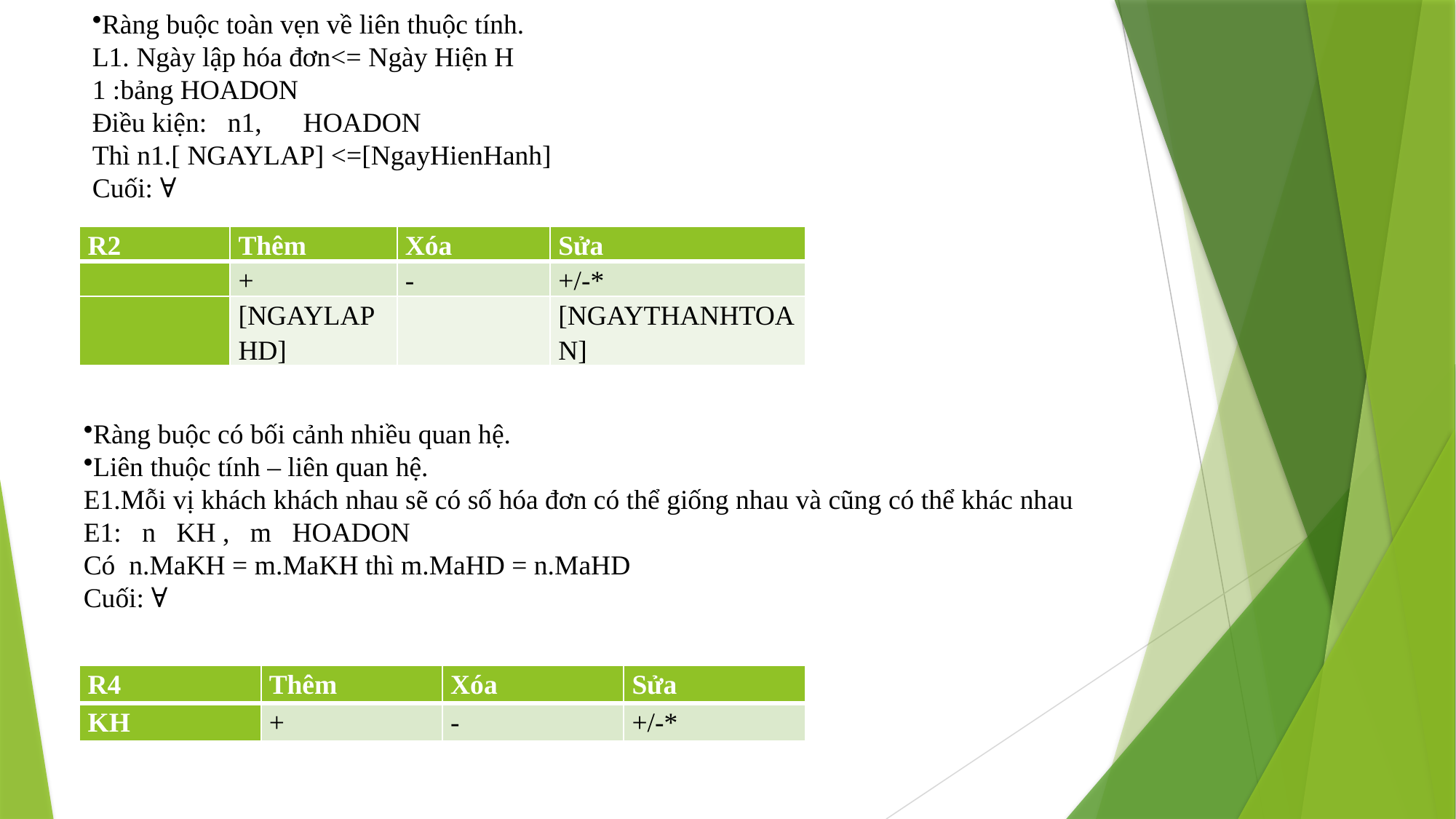

Ràng buộc toàn vẹn về liên thuộc tính.
L1. Ngày lập hóa đơn<= Ngày Hiện H
1 :bảng HOADON
Điều kiện:   n1,      HOADON
Thì n1.[ NGAYLAP] <=[NgayHienHanh]
Cuối: ∀
| R2 | Thêm | Xóa | Sửa |
| --- | --- | --- | --- |
|  | + | - | +/-\* |
|  | [NGAYLAPHD] |  | [NGAYTHANHTOAN] |
Ràng buộc có bối cảnh nhiều quan hệ.
Liên thuộc tính – liên quan hệ.
E1.Mỗi vị khách khách nhau sẽ có số hóa đơn có thể giống nhau và cũng có thể khác nhau
E1:   n   KH ,   m   HOADON
Có  n.MaKH = m.MaKH thì m.MaHD = n.MaHD
Cuối: ∀
| R4 | Thêm | Xóa | Sửa |
| --- | --- | --- | --- |
| KH | + | - | +/-\* |